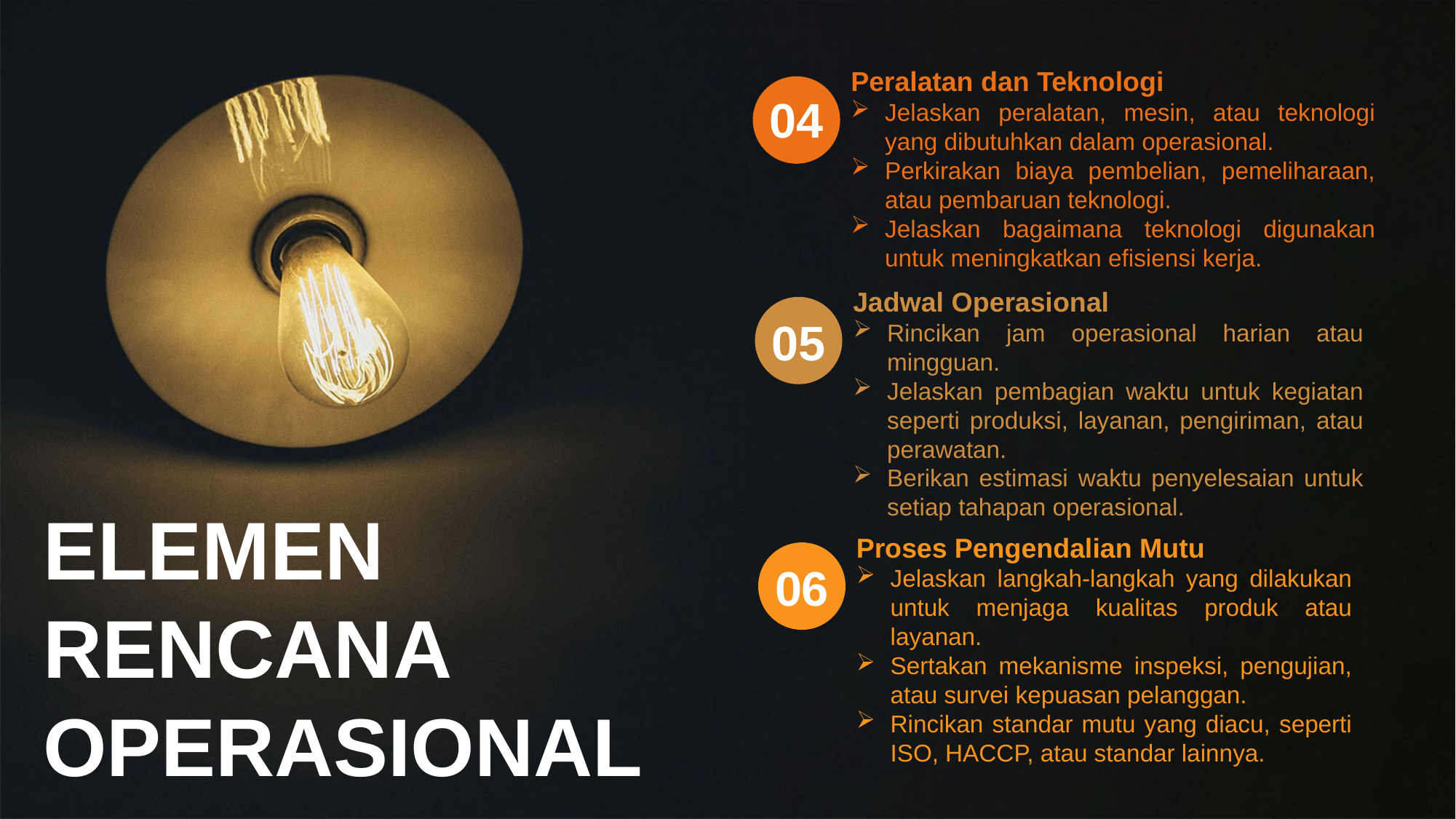

Peralatan dan Teknologi
Jelaskan peralatan, mesin, atau teknologi yang dibutuhkan dalam operasional.
Perkirakan biaya pembelian, pemeliharaan, atau pembaruan teknologi.
Jelaskan bagaimana teknologi digunakan untuk meningkatkan efisiensi kerja.

04
Jadwal Operasional
Rincikan jam operasional harian atau mingguan.
Jelaskan pembagian waktu untuk kegiatan seperti produksi, layanan, pengiriman, atau perawatan.
Berikan estimasi waktu penyelesaian untuk setiap tahapan operasional.

05
ELEMEN RENCANA OPERASIONAL
Proses Pengendalian Mutu
Jelaskan langkah-langkah yang dilakukan untuk menjaga kualitas produk atau layanan.
Sertakan mekanisme inspeksi, pengujian, atau survei kepuasan pelanggan.
Rincikan standar mutu yang diacu, seperti ISO, HACCP, atau standar lainnya.

06